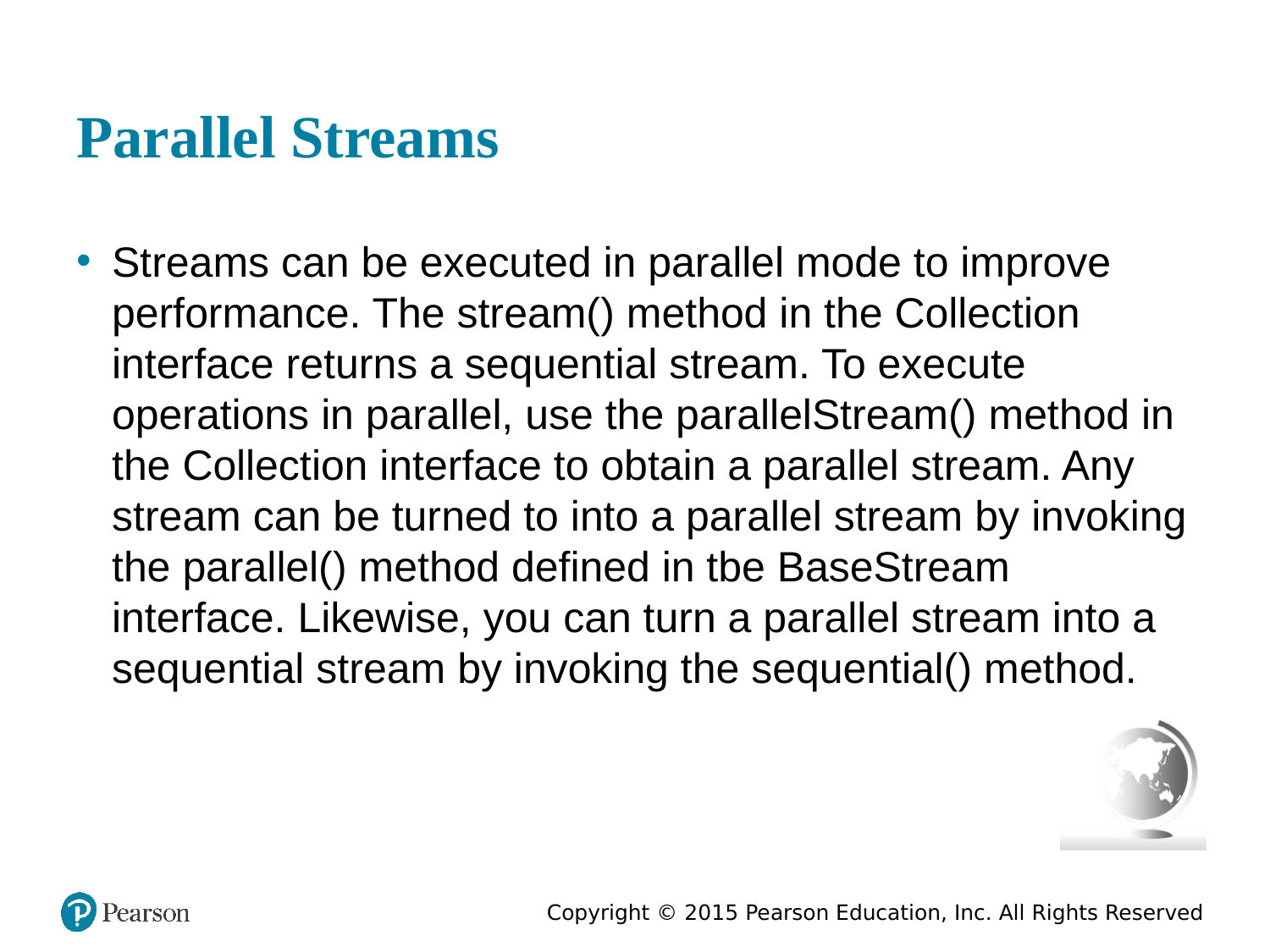

# Parallel Streams
Streams can be executed in parallel mode to improve performance. The stream() method in the Collection interface returns a sequential stream. To execute operations in parallel, use the parallelStream() method in the Collection interface to obtain a parallel stream. Any stream can be turned to into a parallel stream by invoking the parallel() method defined in tbe BaseStream interface. Likewise, you can turn a parallel stream into a sequential stream by invoking the sequential() method.